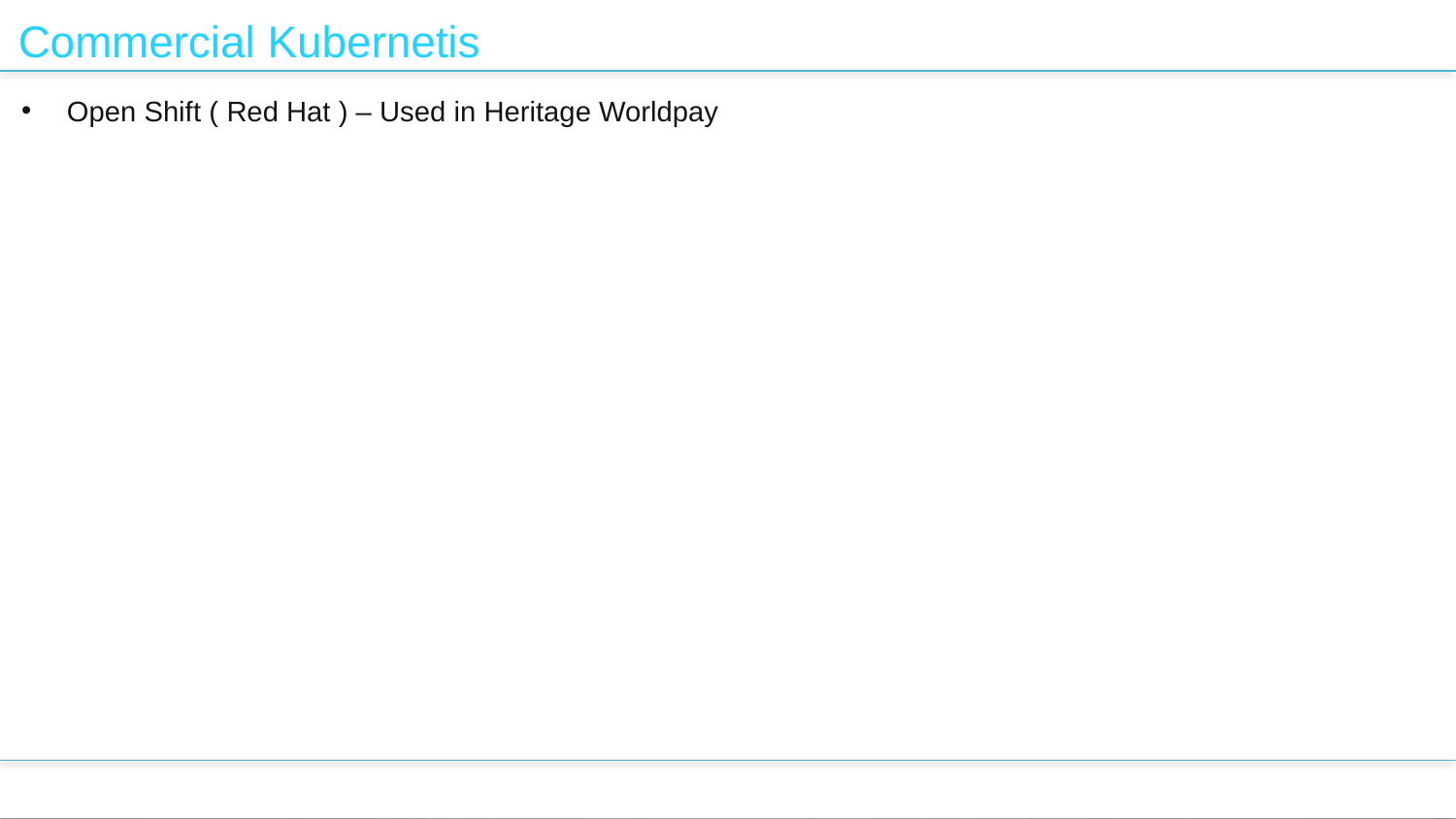

# Commercial Kubernetis
Open Shift ( Red Hat ) – Used in Heritage Worldpay

15